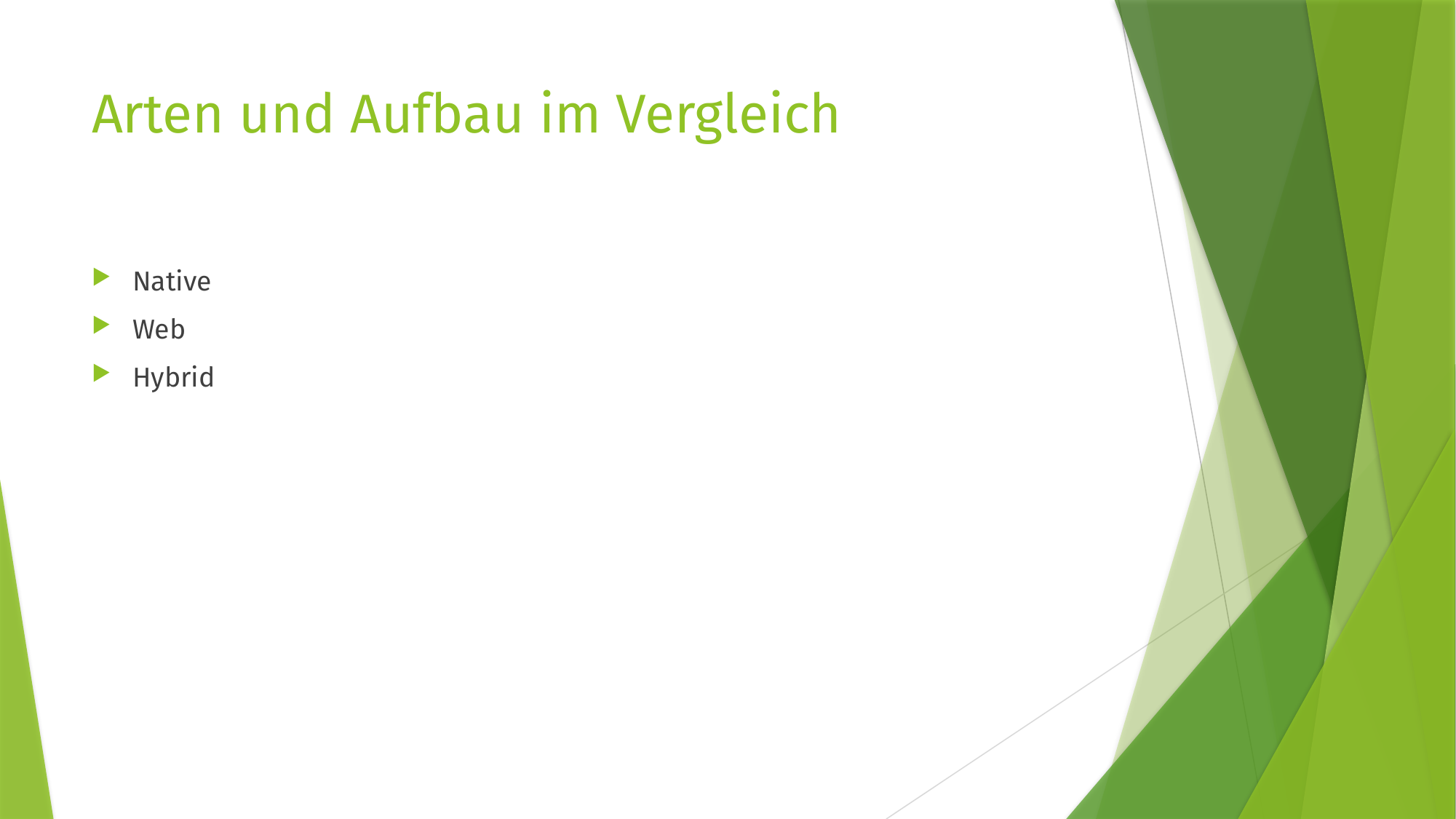

# Arten und Aufbau im Vergleich
Native
Web
Hybrid